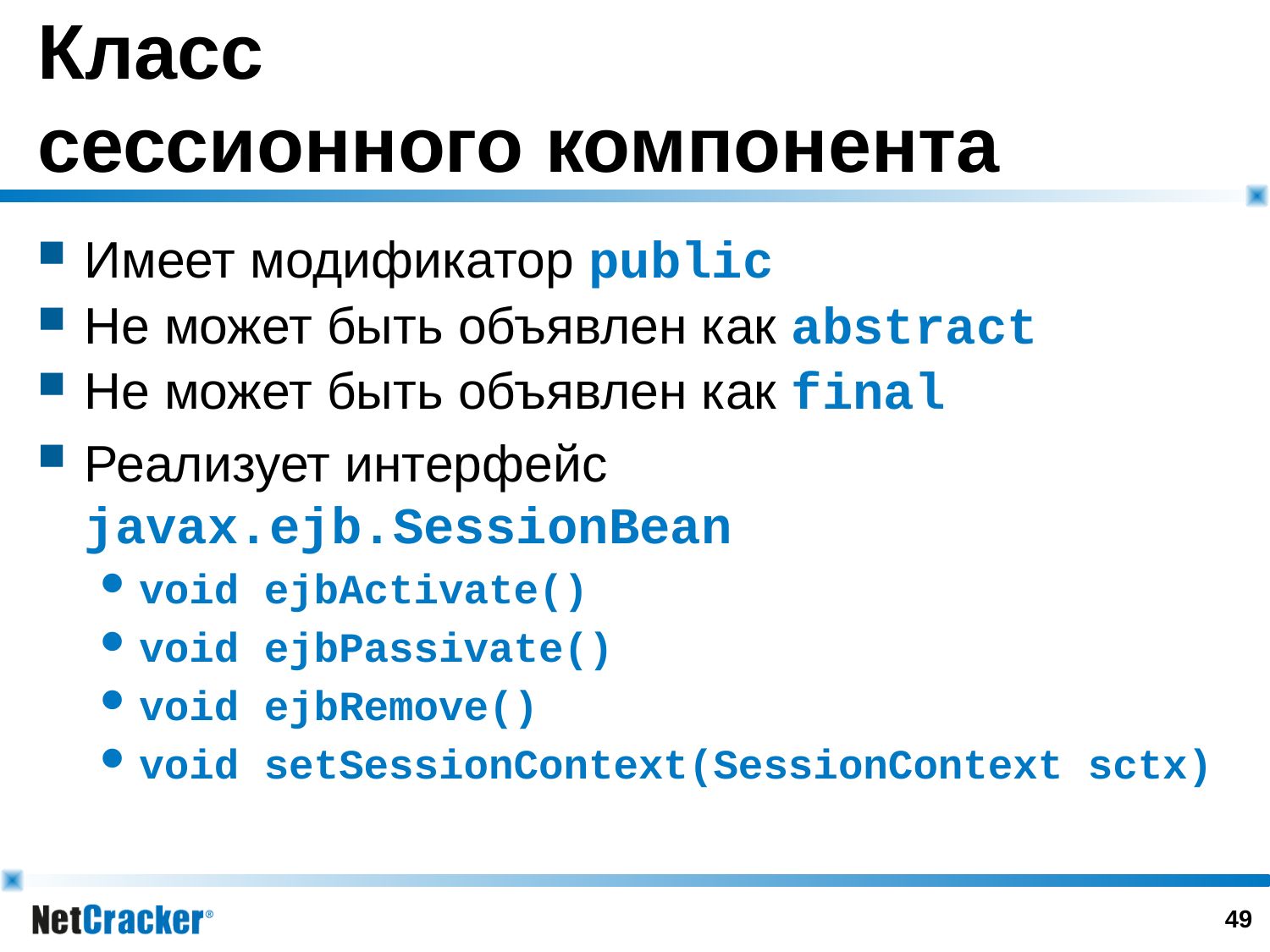

# Класс сессионного компонента
Имеет модификатор public
Не может быть объявлен как abstract
Не может быть объявлен как final
Реализует интерфейс
javax.ejb.SessionBean
void ejbActivate()
void ejbPassivate()
void ejbRemove()
void setSessionContext(SessionContext sctx)
49